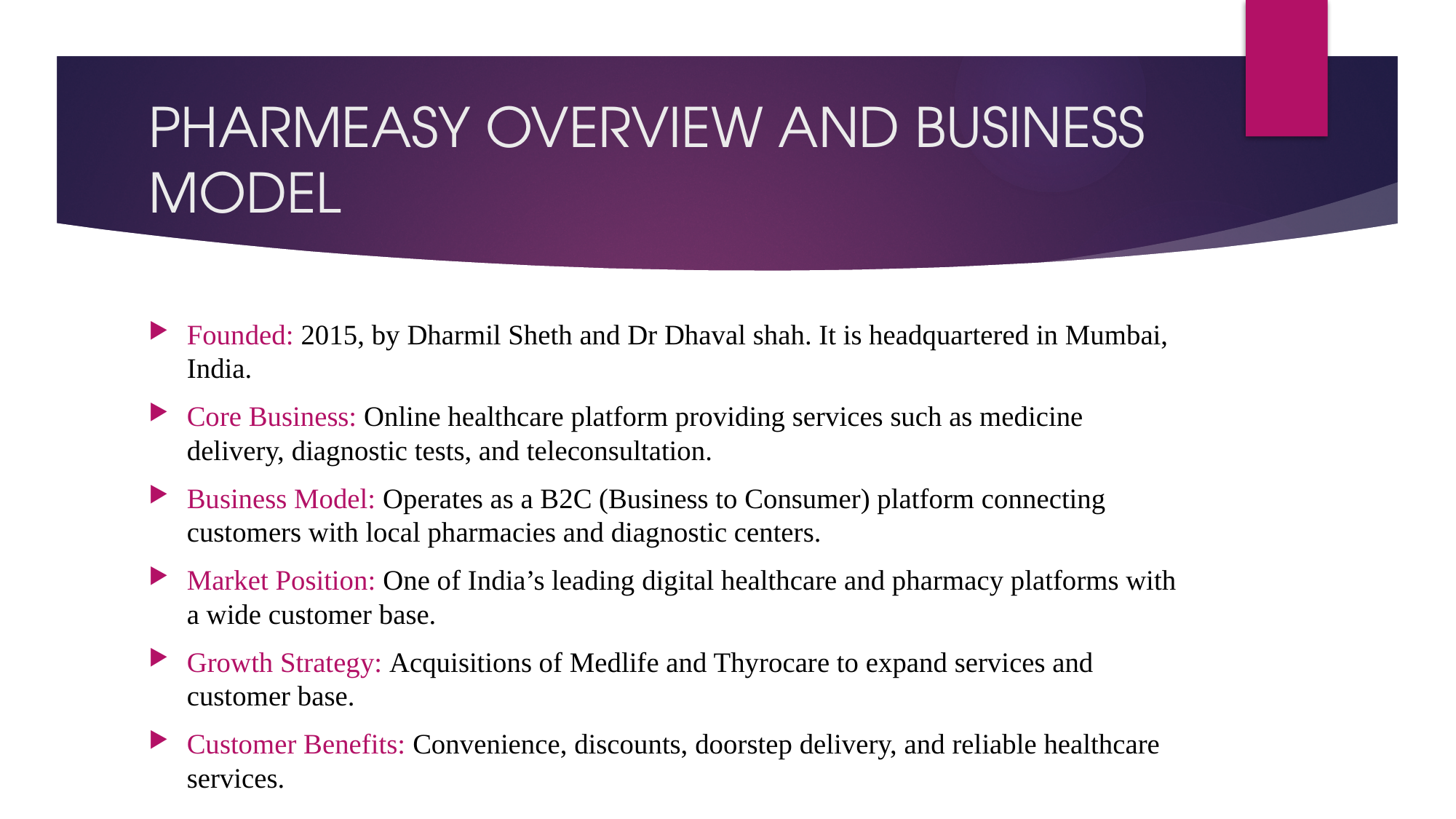

# PHARMEASY OVERVIEW AND BUSINESS MODEL
Founded: 2015, by Dharmil Sheth and Dr Dhaval shah. It is headquartered in Mumbai, India.
Core Business: Online healthcare platform providing services such as medicine delivery, diagnostic tests, and teleconsultation.
Business Model: Operates as a B2C (Business to Consumer) platform connecting customers with local pharmacies and diagnostic centers.
Market Position: One of India’s leading digital healthcare and pharmacy platforms with a wide customer base.
Growth Strategy: Acquisitions of Medlife and Thyrocare to expand services and customer base.
Customer Benefits: Convenience, discounts, doorstep delivery, and reliable healthcare services.